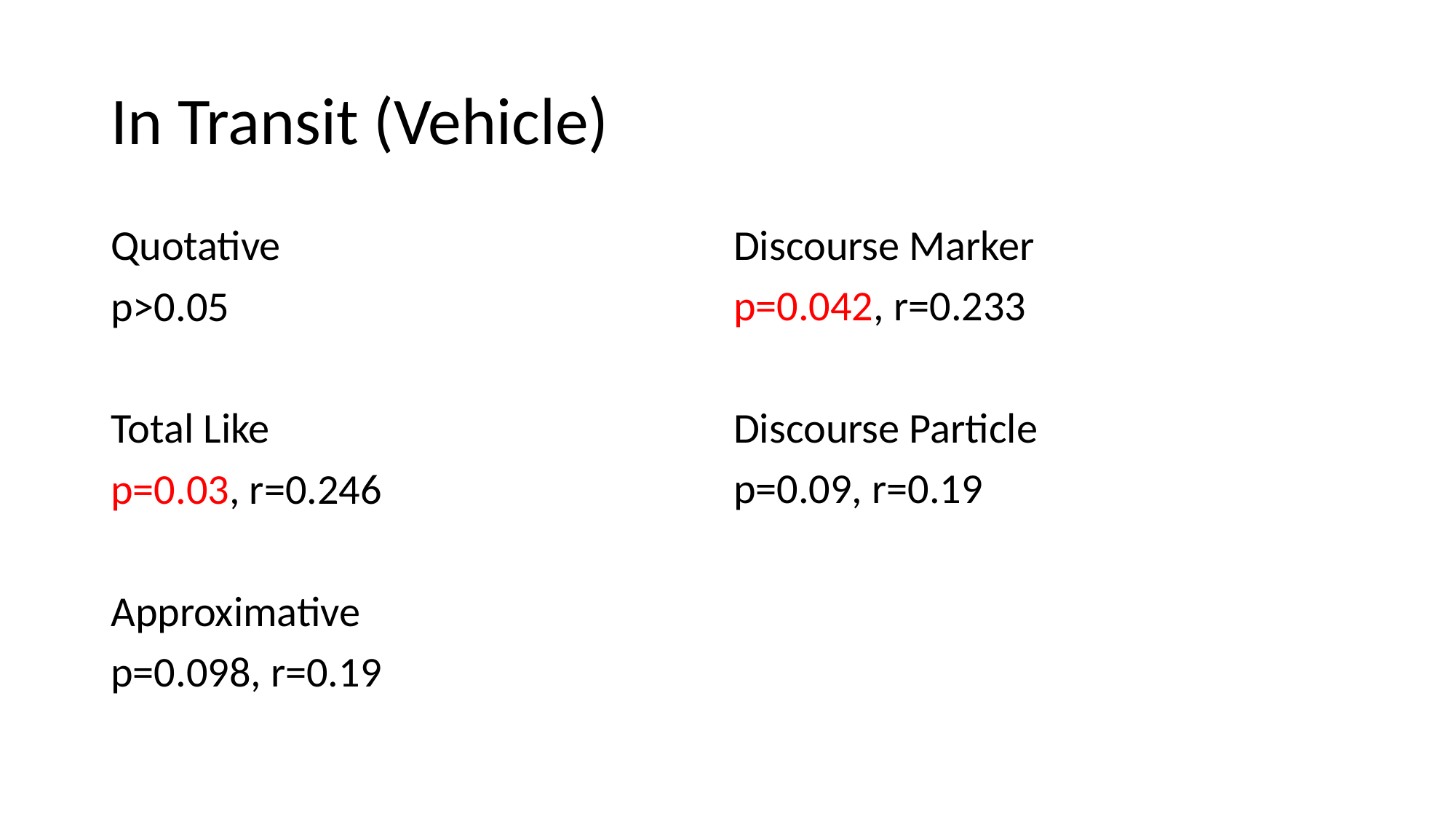

# In Transit (Vehicle)
Quotative
p>0.05

Total Like
p=0.03, r=0.246

Approximative
p=0.098, r=0.19

Discourse Marker
p=0.042, r=0.233

Discourse Particle
p=0.09, r=0.19